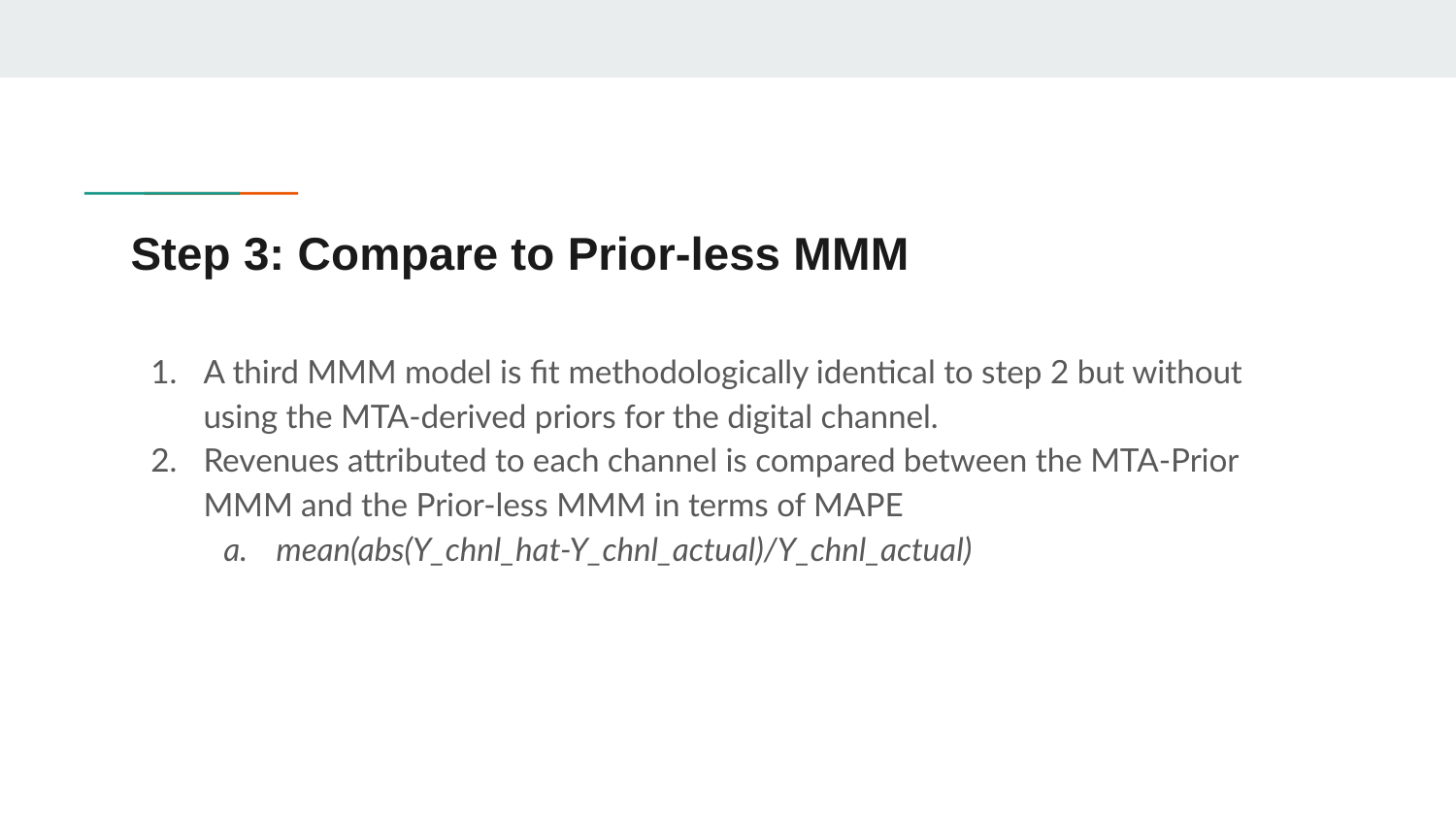

# Step 3: Compare to Prior-less MMM
A third MMM model is fit methodologically identical to step 2 but without using the MTA-derived priors for the digital channel.
Revenues attributed to each channel is compared between the MTA-Prior MMM and the Prior-less MMM in terms of MAPE
mean(abs(Y_chnl_hat-Y_chnl_actual)/Y_chnl_actual)